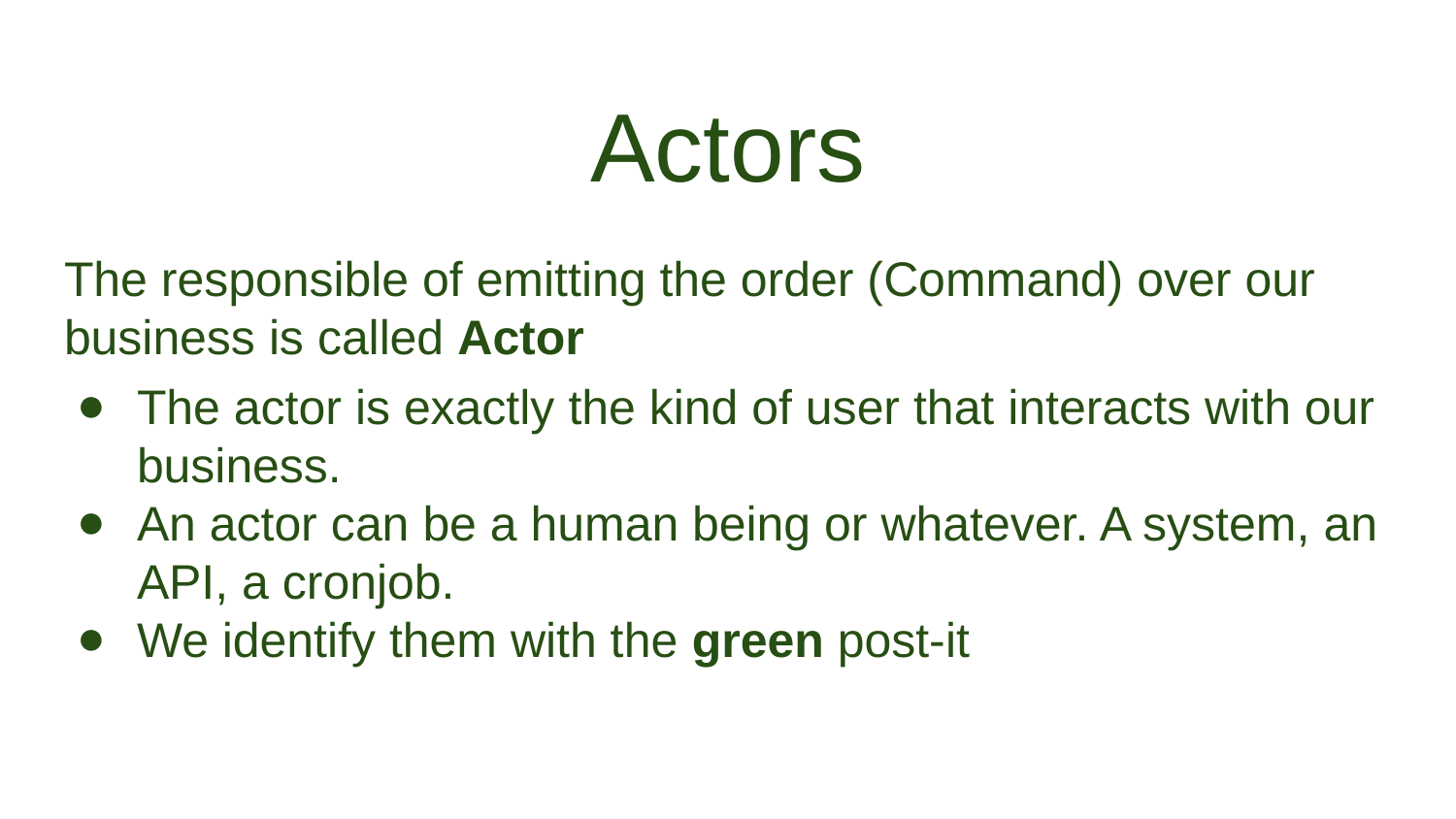

# Actors
The responsible of emitting the order (Command) over our business is called Actor
The actor is exactly the kind of user that interacts with our business.
An actor can be a human being or whatever. A system, an API, a cronjob.
We identify them with the green post-it